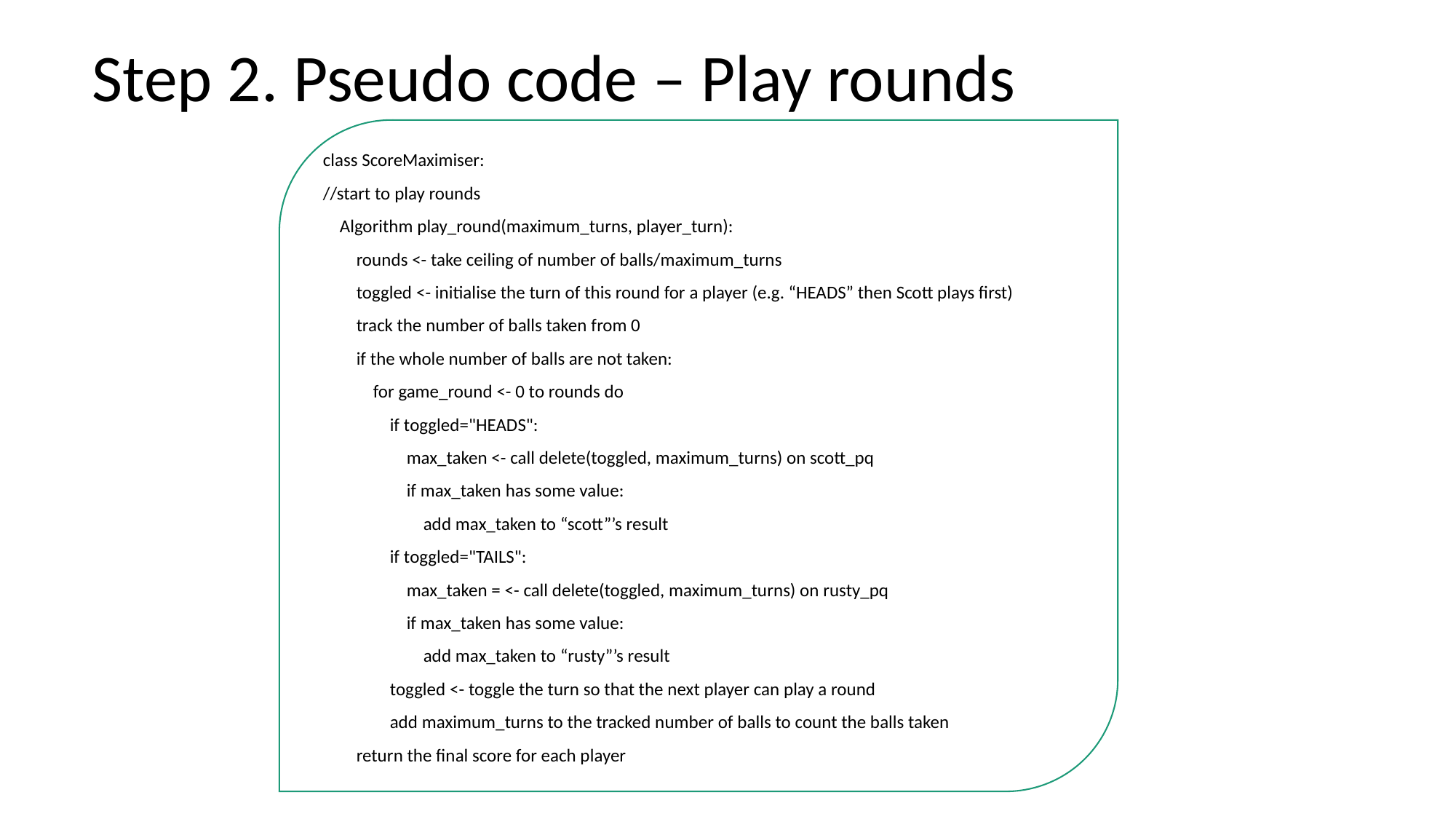

# Step 2. Pseudo code – Play rounds
class ScoreMaximiser:
//start to play rounds
    Algorithm play_round(maximum_turns, player_turn):
        rounds <- take ceiling of number of balls/maximum_turns
        toggled <- initialise the turn of this round for a player (e.g. “HEADS” then Scott plays first)
        track the number of balls taken from 0
        if the whole number of balls are not taken:
            for game_round <- 0 to rounds do
                if toggled="HEADS":
                    max_taken <- call delete(toggled, maximum_turns) on scott_pq
                    if max_taken has some value:
                        add max_taken to “scott”’s result
                if toggled="TAILS":
                    max_taken = <- call delete(toggled, maximum_turns) on rusty_pq
                    if max_taken has some value:
                        add max_taken to “rusty”’s result
                toggled <- toggle the turn so that the next player can play a round
                add maximum_turns to the tracked number of balls to count the balls taken
        return the final score for each player